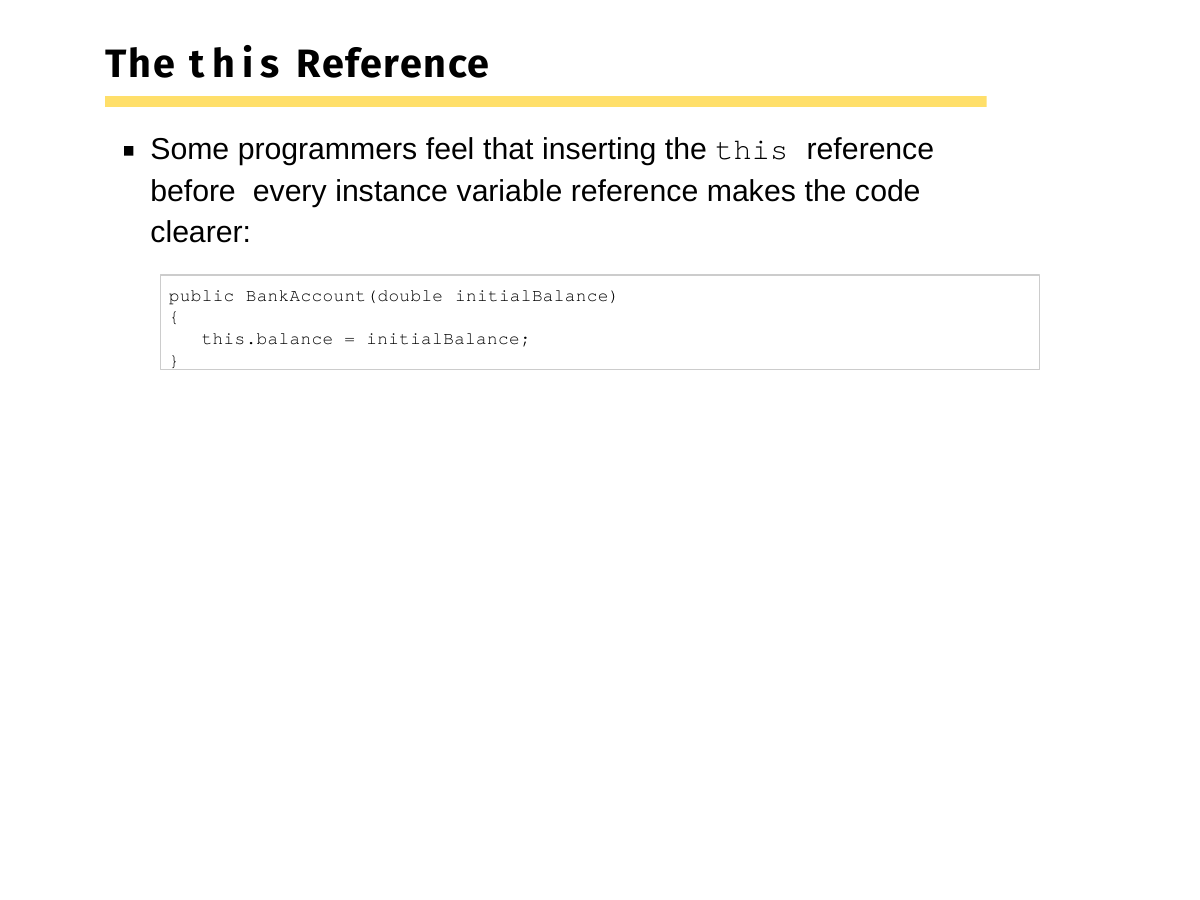

# The this Reference

Some programmers feel that inserting the this reference before  every instance variable reference makes the code clearer:

public BankAccount(double initialBalance)
{
this.balance = initialBalance;
}